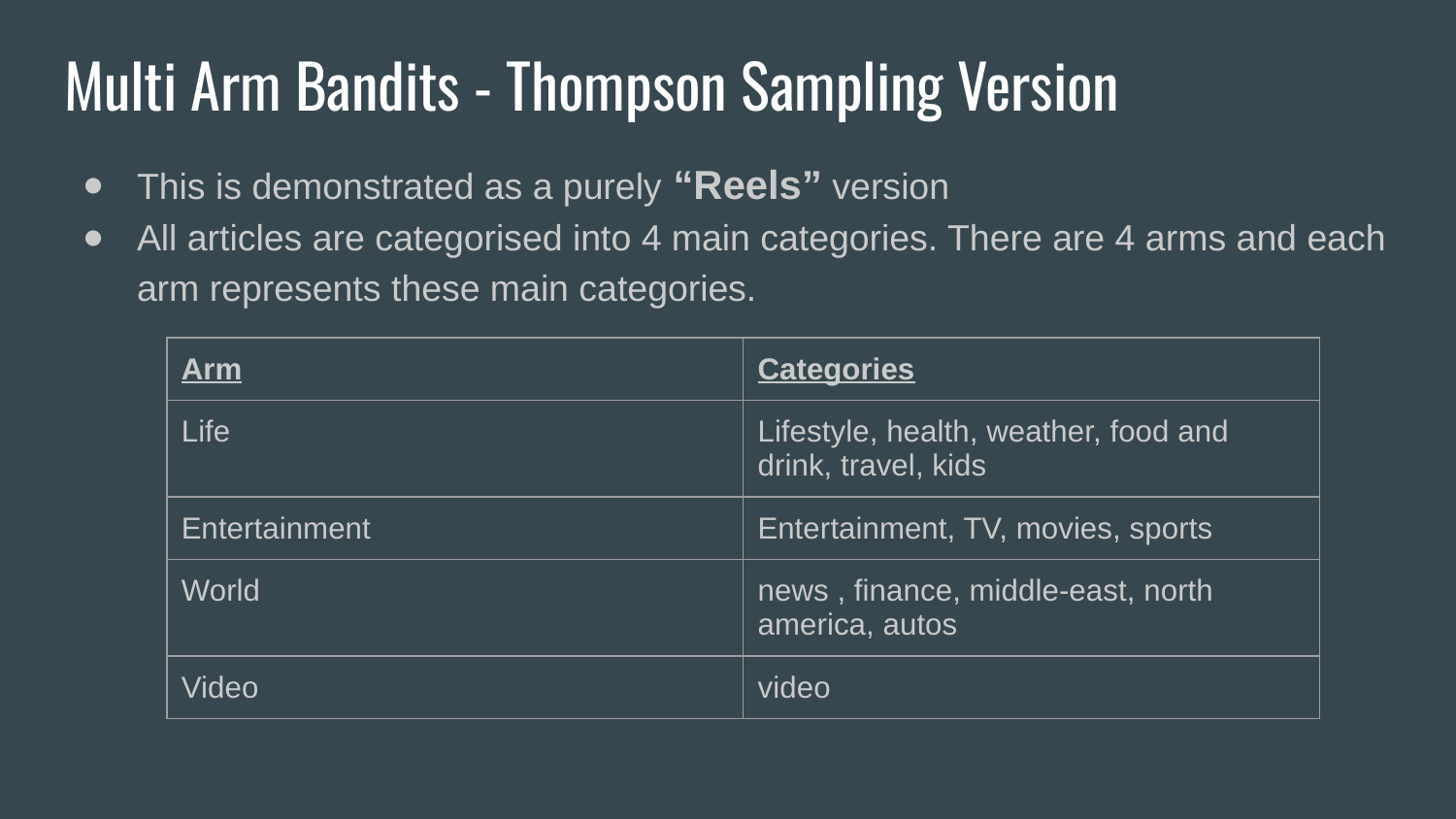

# Multi Arm Bandits - Thompson Sampling Version
This is demonstrated as a purely “Reels” version
All articles are categorised into 4 main categories. There are 4 arms and each arm represents these main categories.

| Arm | Categories |
| --- | --- |
| Life | Lifestyle, health, weather, food and drink, travel, kids |
| Entertainment | Entertainment, TV, movies, sports |
| World | news , finance, middle-east, north america, autos |
| Video | video |